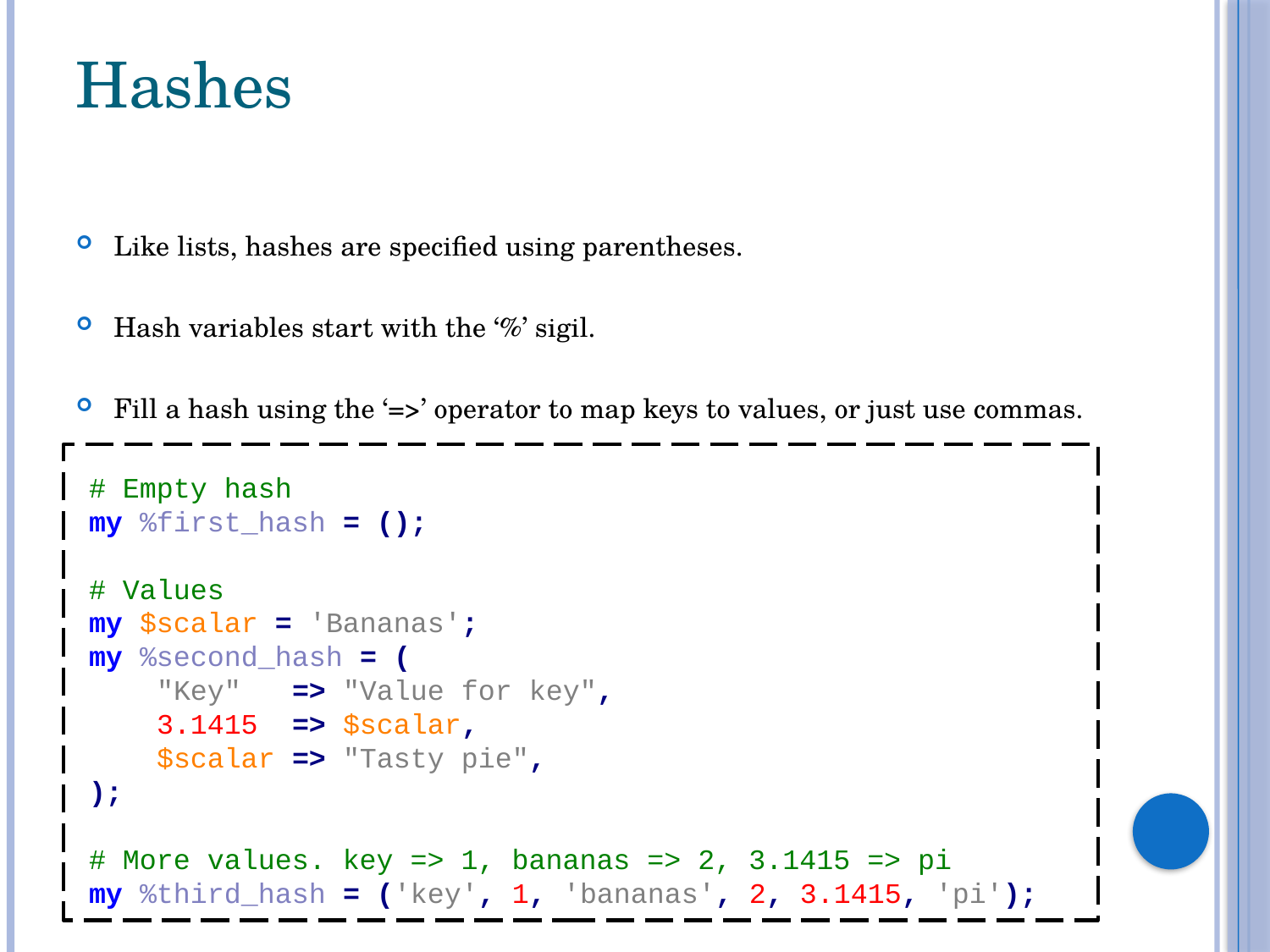

# Hashes
Like lists, hashes are specified using parentheses.

Hash variables start with the ‘%’ sigil.

Fill a hash using the ‘=>’ operator to map keys to values, or just use commas.
# Empty hash
my %first_hash = ();

# Values
my $scalar = 'Bananas';
my %second_hash = (
    "Key"   => "Value for key",
    3.1415  => $scalar,
    $scalar => "Tasty pie",
);

# More values. key => 1, bananas => 2, 3.1415 => pi
my %third_hash = ('key', 1, 'bananas', 2, 3.1415, 'pi');